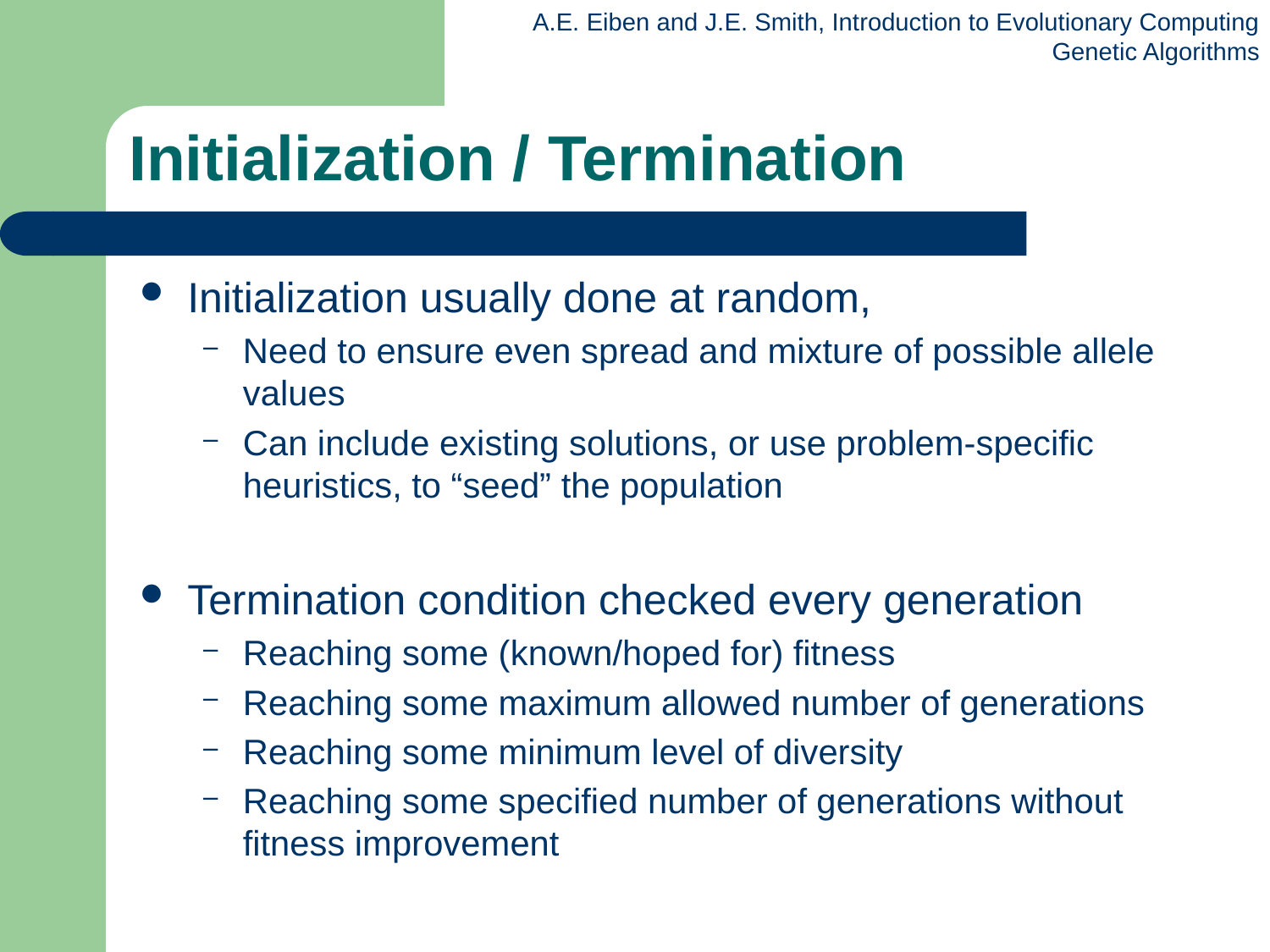

# Initialization / Termination
Initialization usually done at random,
Need to ensure even spread and mixture of possible allele values
Can include existing solutions, or use problem-specific heuristics, to “seed” the population

Termination condition checked every generation
Reaching some (known/hoped for) fitness
Reaching some maximum allowed number of generations
Reaching some minimum level of diversity
Reaching some specified number of generations without fitness improvement